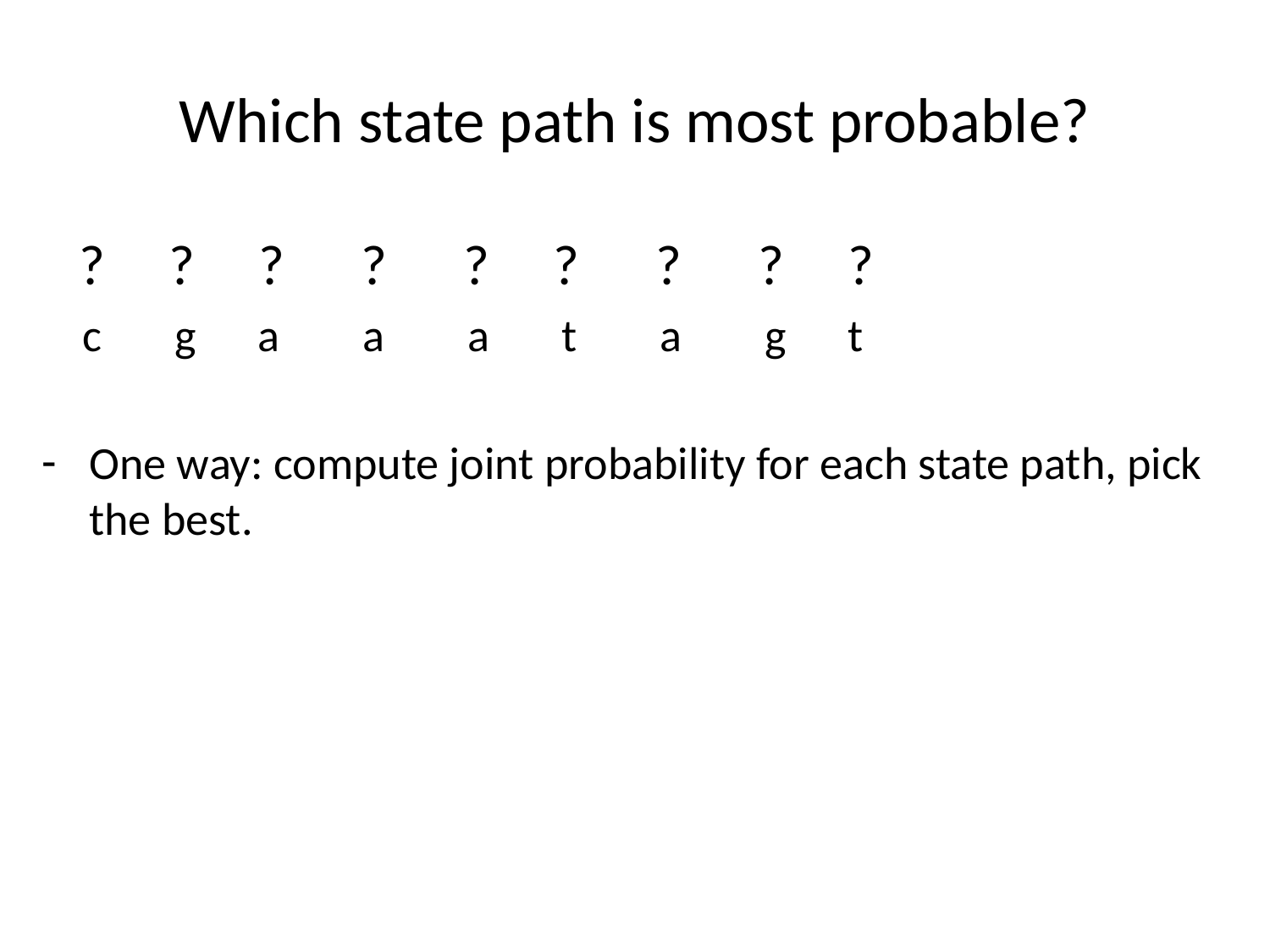

# Which state path is most probable?
   ?     ?     ?      ?      ?     ?      ?      ?     ?
    c       g      a        a        a       t        a        g      t

One way: compute joint probability for each state path, pick the best.